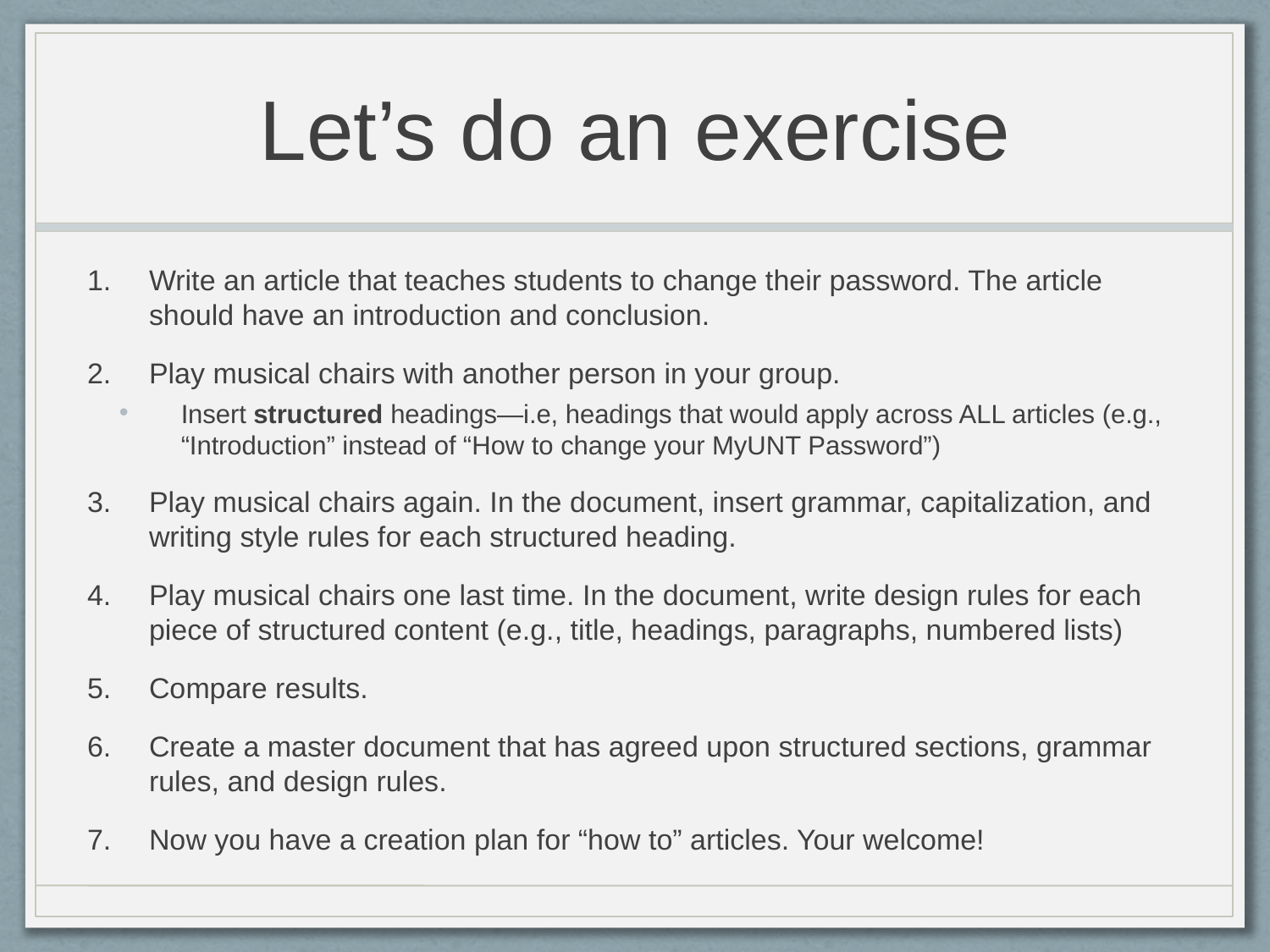

# Let’s do an exercise
Write an article that teaches students to change their password. The article should have an introduction and conclusion.
Play musical chairs with another person in your group.
Insert structured headings—i.e, headings that would apply across ALL articles (e.g., “Introduction” instead of “How to change your MyUNT Password”)
Play musical chairs again. In the document, insert grammar, capitalization, and writing style rules for each structured heading.
Play musical chairs one last time. In the document, write design rules for each piece of structured content (e.g., title, headings, paragraphs, numbered lists)
Compare results.
Create a master document that has agreed upon structured sections, grammar rules, and design rules.
Now you have a creation plan for “how to” articles. Your welcome!